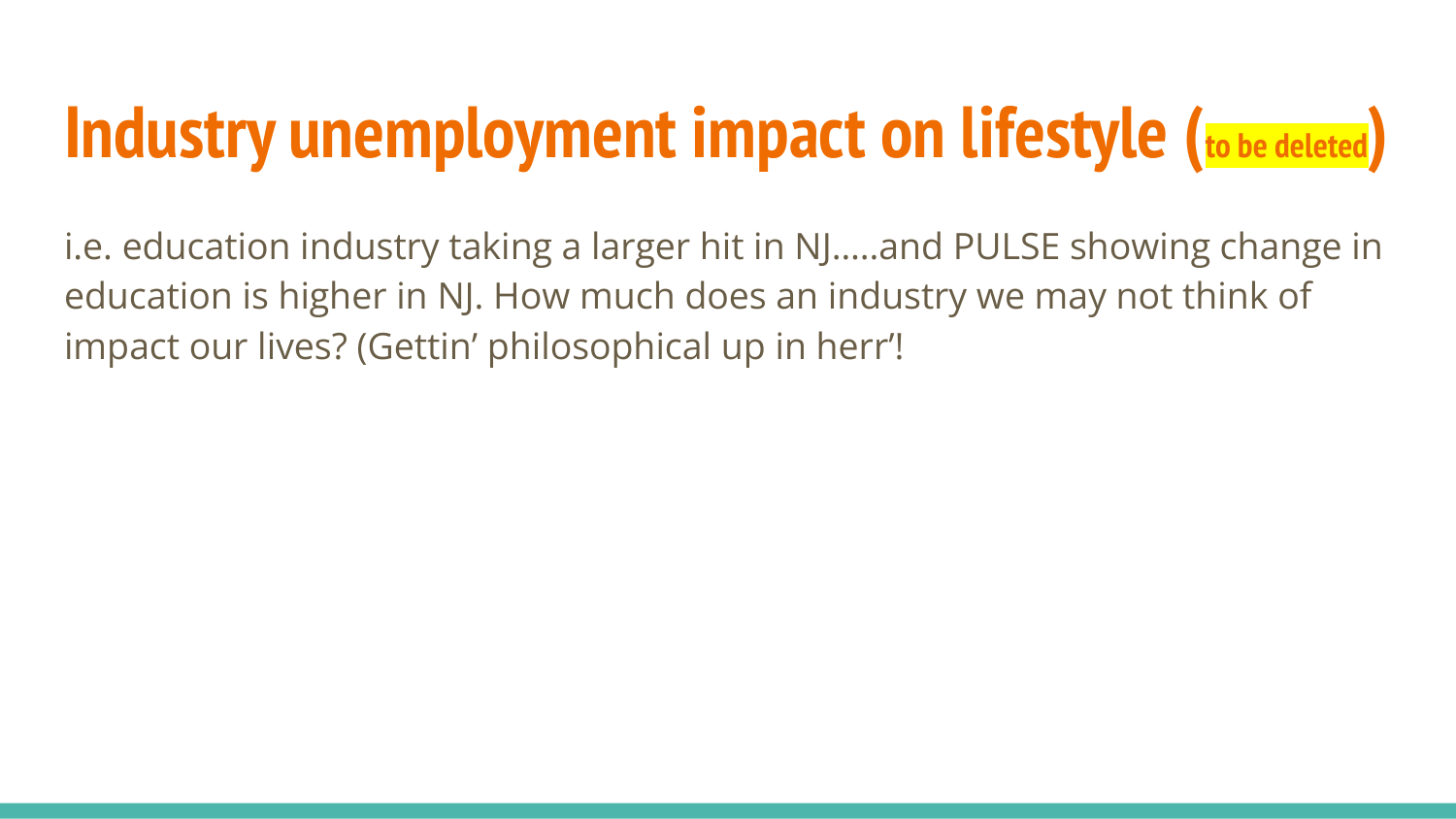

# Industry unemployment impact on lifestyle (to be deleted)
i.e. education industry taking a larger hit in NJ…..and PULSE showing change in education is higher in NJ. How much does an industry we may not think of impact our lives? (Gettin’ philosophical up in herr’!